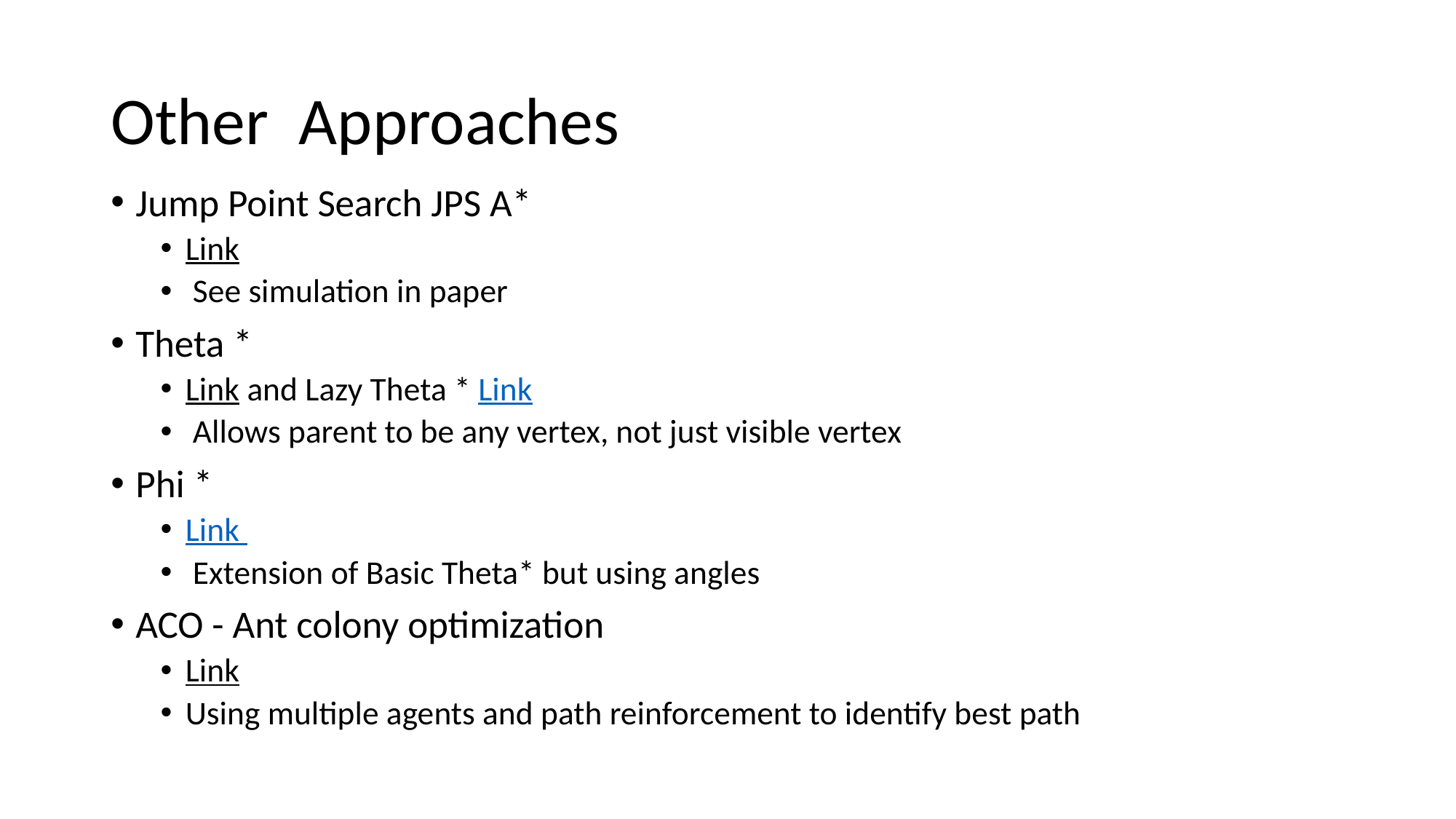

# Other  Approaches
Jump Point Search JPS A*
Link
 See simulation in paper
Theta *
Link and Lazy Theta * Link
 Allows parent to be any vertex, not just visible vertex
Phi *
Link
 Extension of Basic Theta* but using angles
ACO - Ant colony optimization
Link
Using multiple agents and path reinforcement to identify best path